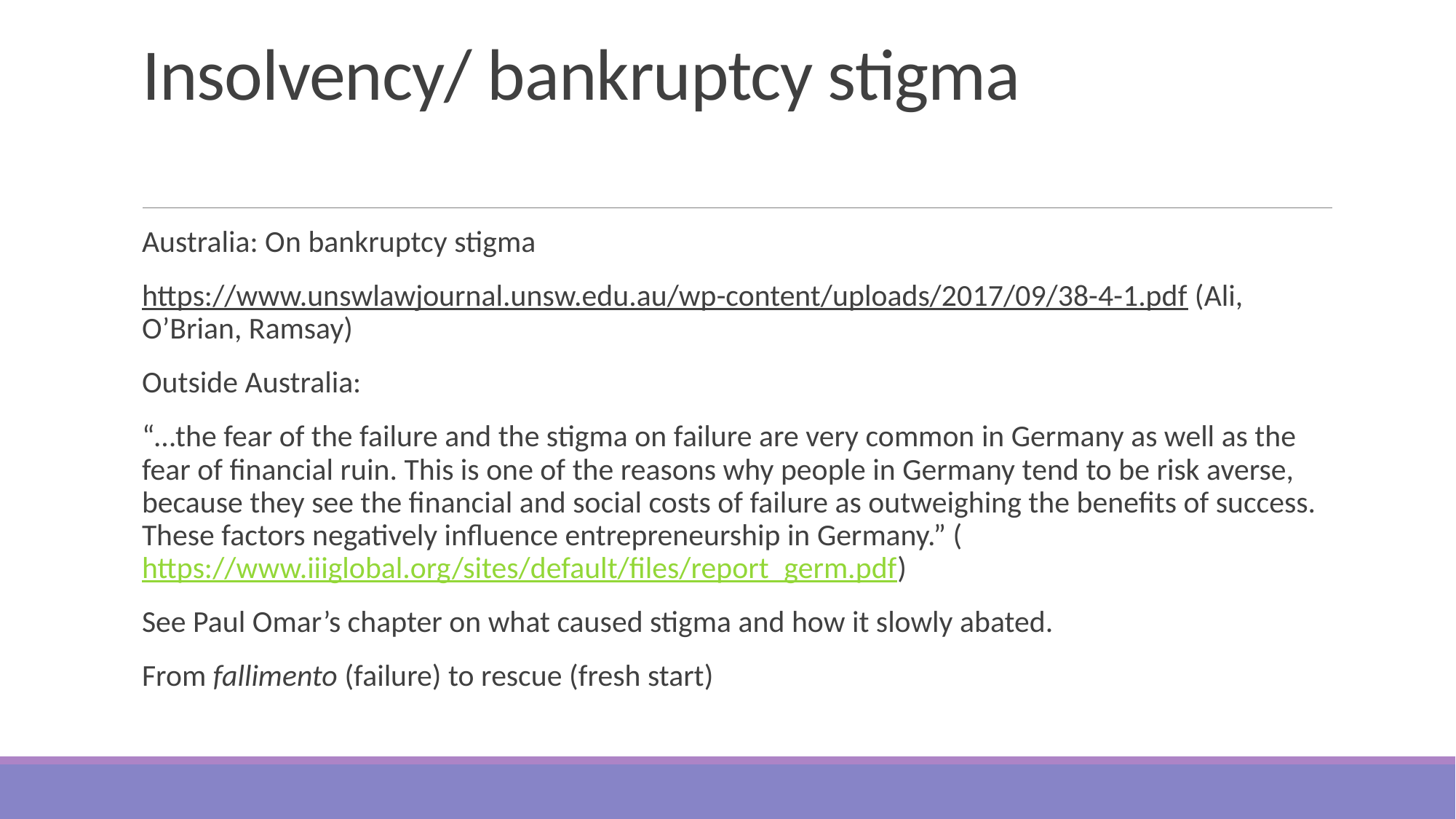

# Insolvency/ bankruptcy stigma
Australia: On bankruptcy stigma
https://www.unswlawjournal.unsw.edu.au/wp-content/uploads/2017/09/38-4-1.pdf (Ali, O’Brian, Ramsay)
Outside Australia:
“…the fear of the failure and the stigma on failure are very common in Germany as well as the fear of financial ruin. This is one of the reasons why people in Germany tend to be risk averse, because they see the financial and social costs of failure as outweighing the benefits of success. These factors negatively influence entrepreneurship in Germany.” (https://www.iiiglobal.org/sites/default/files/report_germ.pdf)
See Paul Omar’s chapter on what caused stigma and how it slowly abated.
From fallimento (failure) to rescue (fresh start)